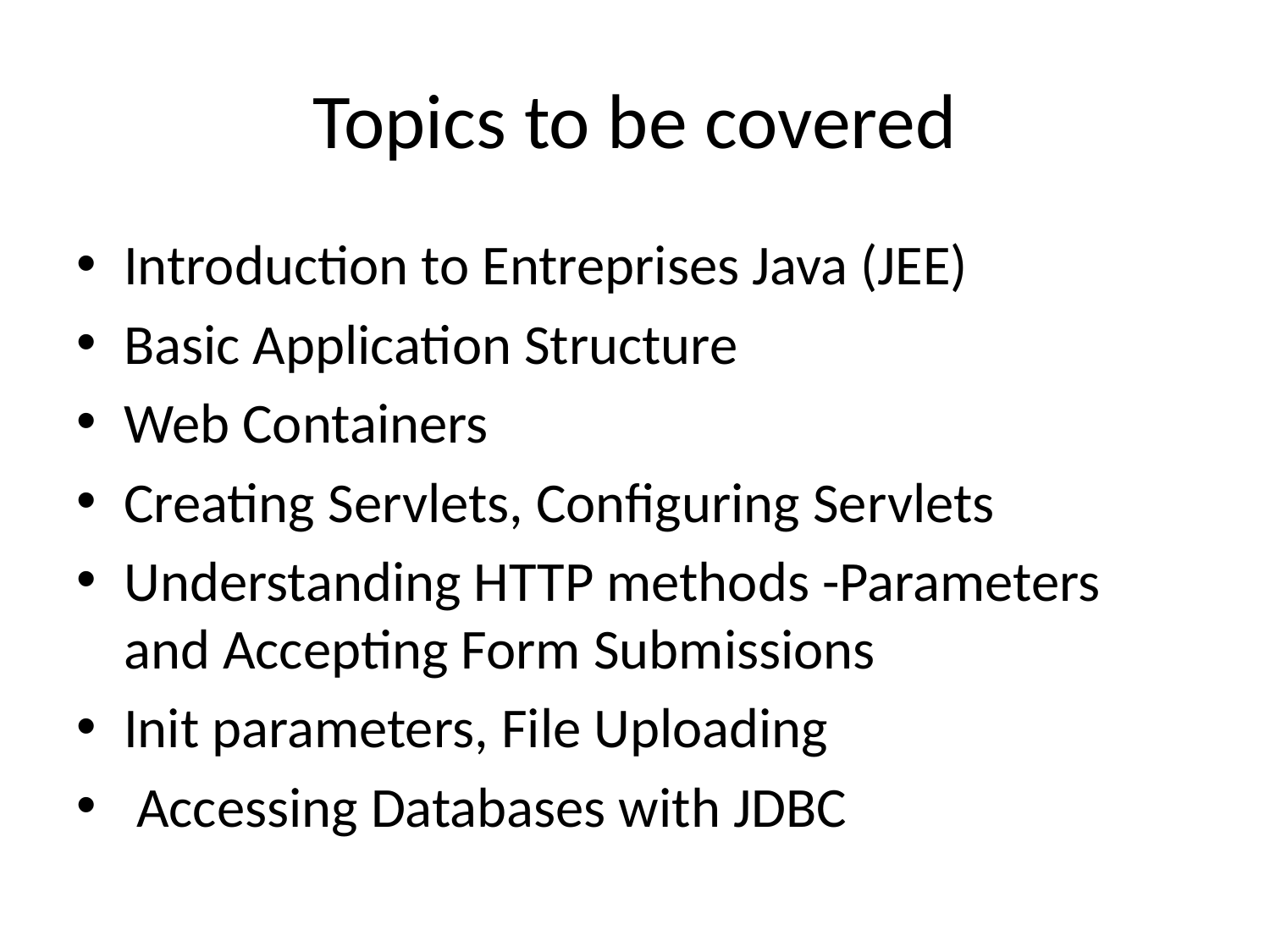

# Topics to be covered
Introduction to Entreprises Java (JEE)
Basic Application Structure
Web Containers
Creating Servlets, Configuring Servlets
Understanding HTTP methods -Parameters and Accepting Form Submissions
Init parameters, File Uploading
 Accessing Databases with JDBC